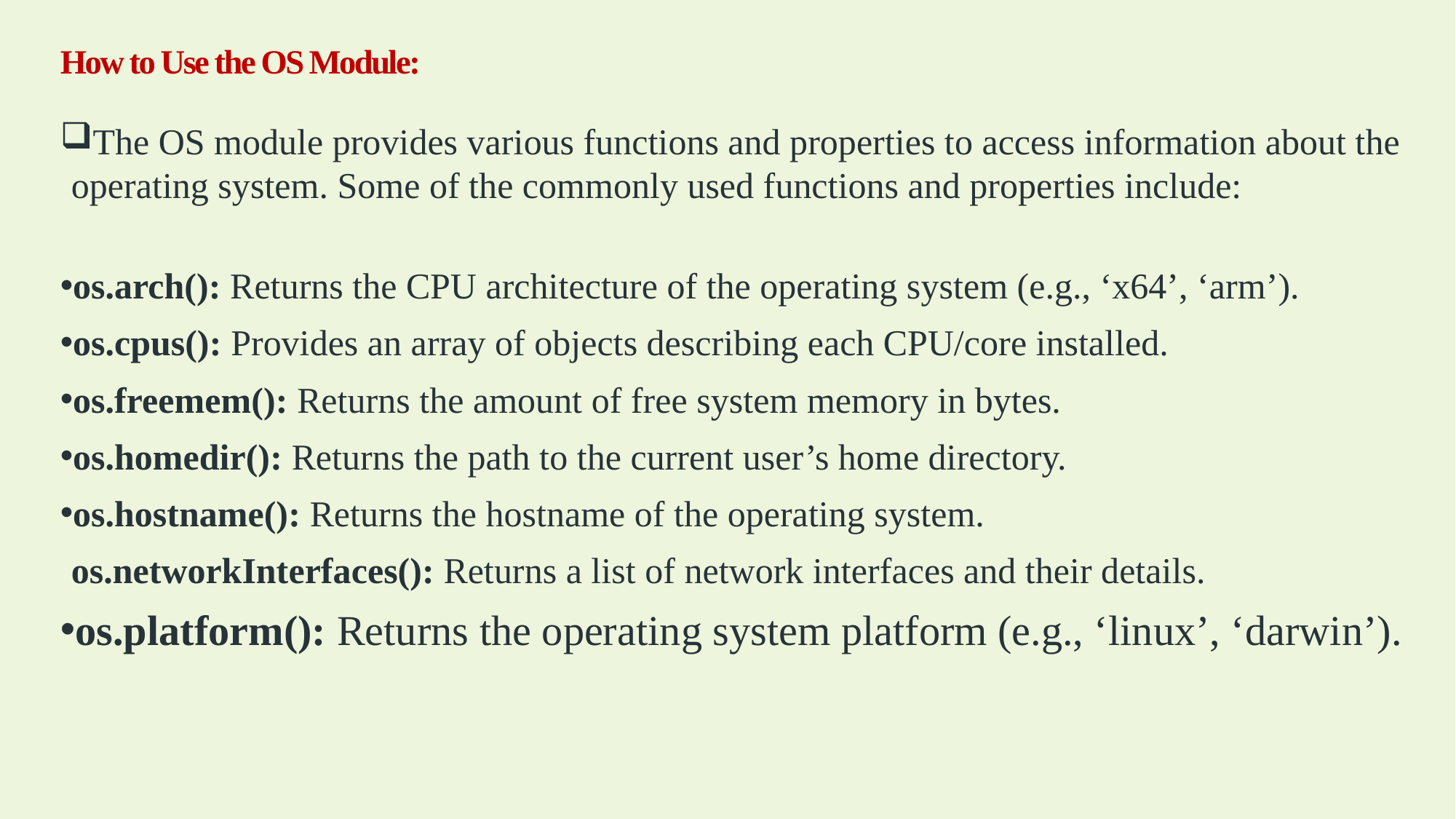

# How to Use the OS Module:
The OS module provides various functions and properties to access information about the operating system. Some of the commonly used functions and properties include:

os.arch(): Returns the CPU architecture of the operating system (e.g., ‘x64’, ‘arm’).
os.cpus(): Provides an array of objects describing each CPU/core installed.
os.freemem(): Returns the amount of free system memory in bytes.
os.homedir(): Returns the path to the current user’s home directory.
os.hostname(): Returns the hostname of the operating system.
os.networkInterfaces(): Returns a list of network interfaces and their details.
os.platform(): Returns the operating system platform (e.g., ‘linux’, ‘darwin’).